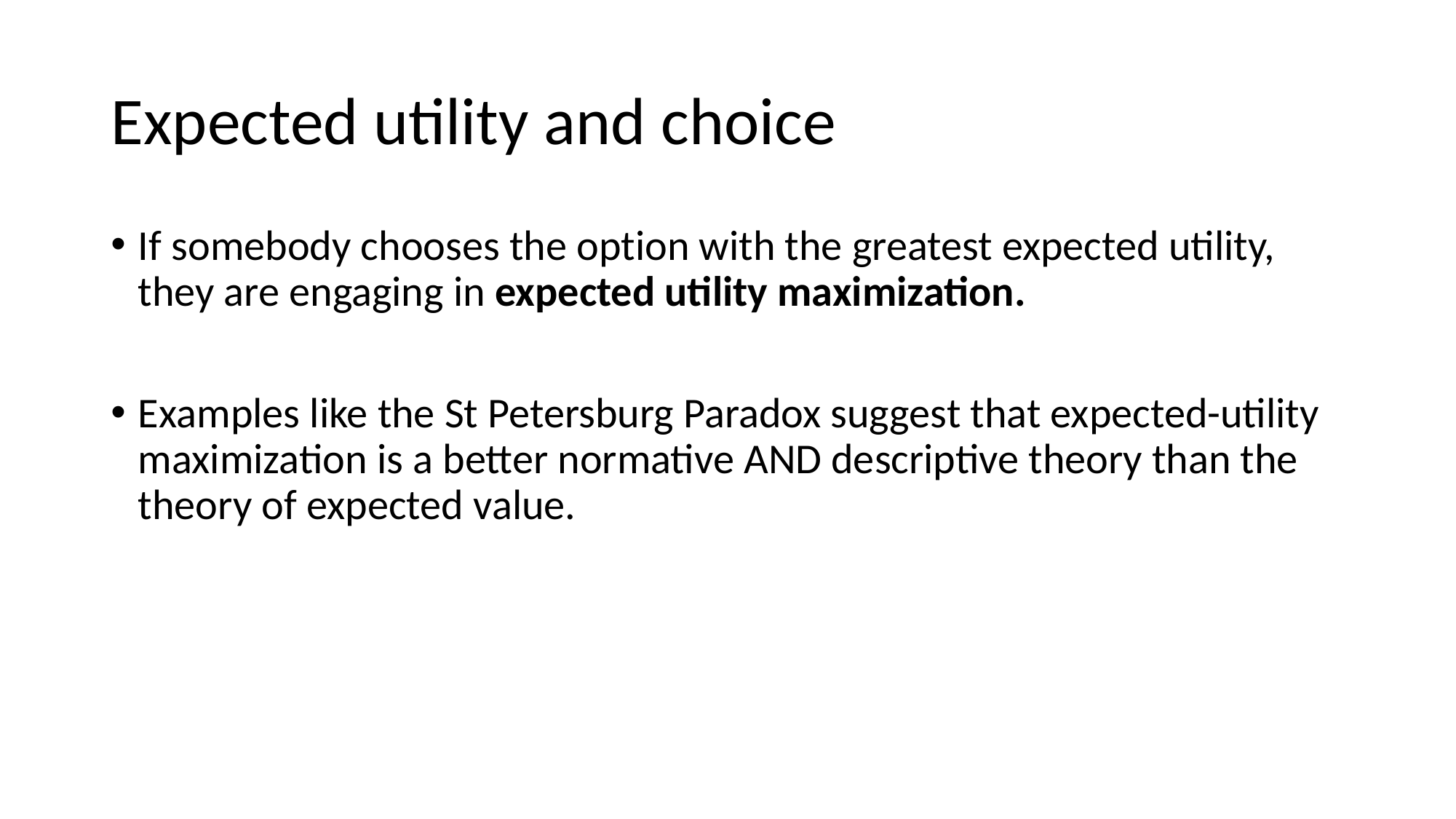

# Expected utility and choice
If somebody chooses the option with the greatest expected utility, they are engaging in expected utility maximization.

Examples like the St Petersburg Paradox suggest that expected-utility maximization is a better normative AND descriptive theory than the theory of expected value.